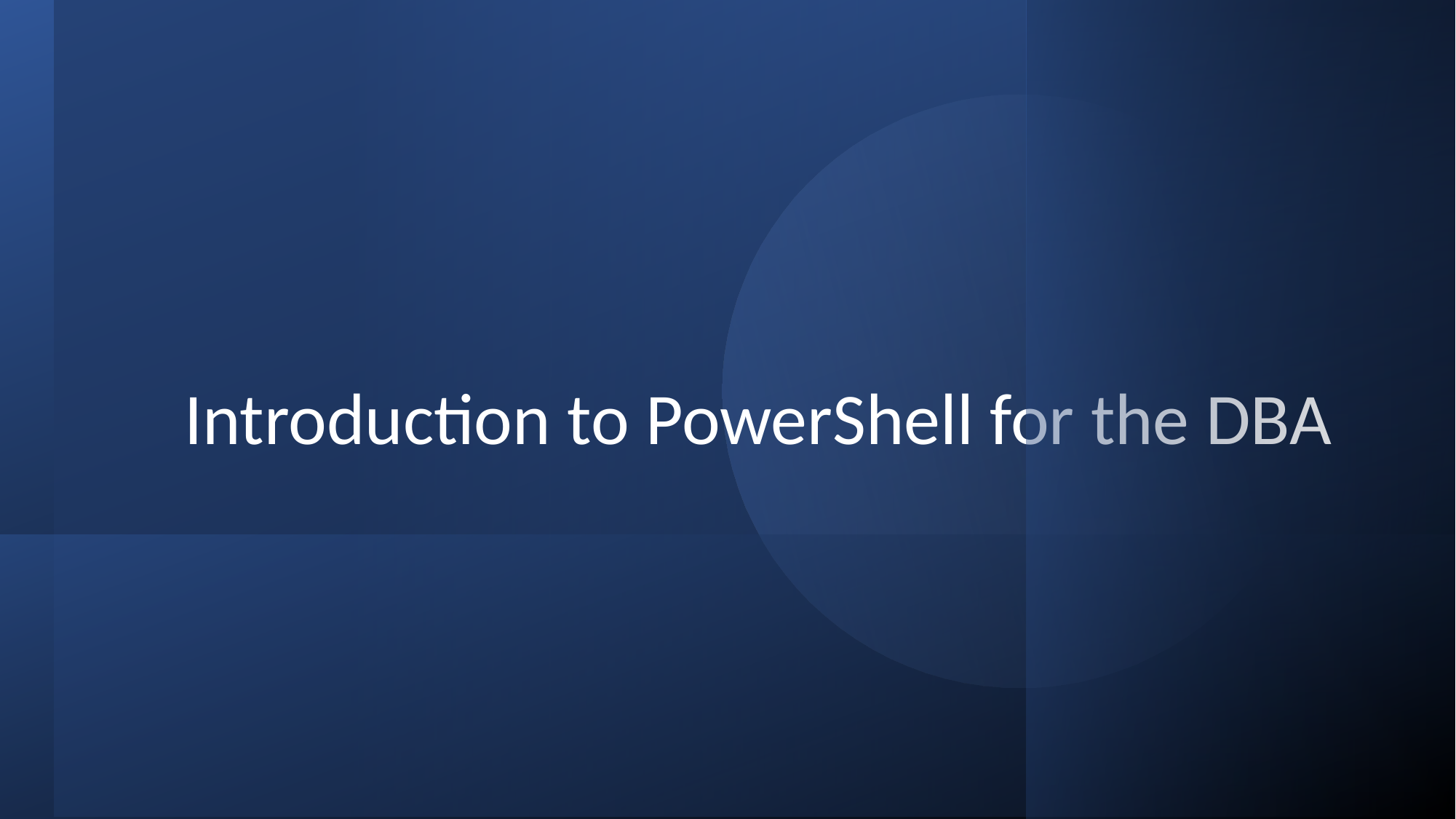

# Introduction to PowerShell for the DBA